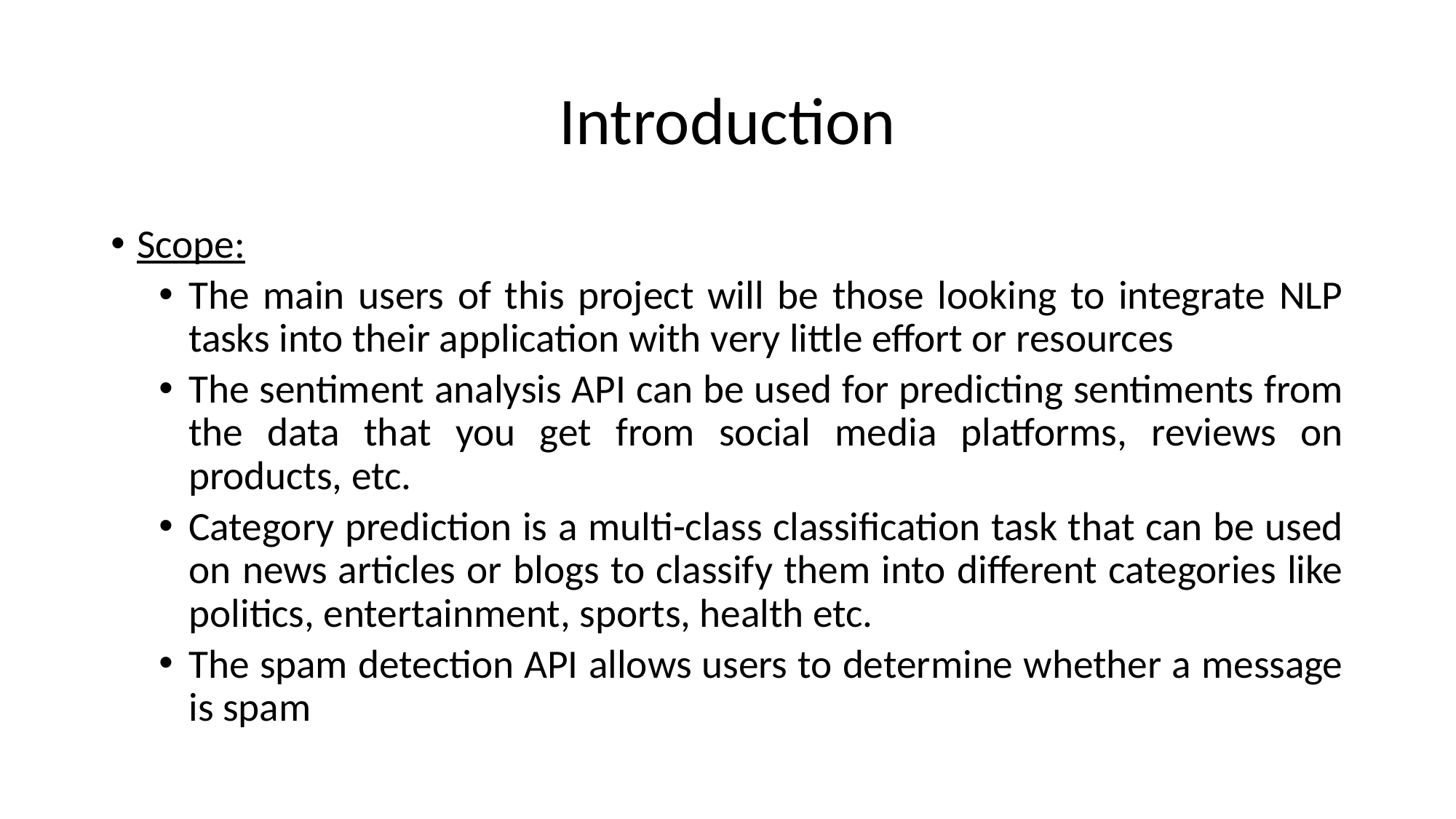

# Introduction
Scope:
The main users of this project will be those looking to integrate NLP tasks into their application with very little effort or resources
The sentiment analysis API can be used for predicting sentiments from the data that you get from social media platforms, reviews on products, etc.
Category prediction is a multi-class classification task that can be used on news articles or blogs to classify them into different categories like politics, entertainment, sports, health etc.
The spam detection API allows users to determine whether a message is spam